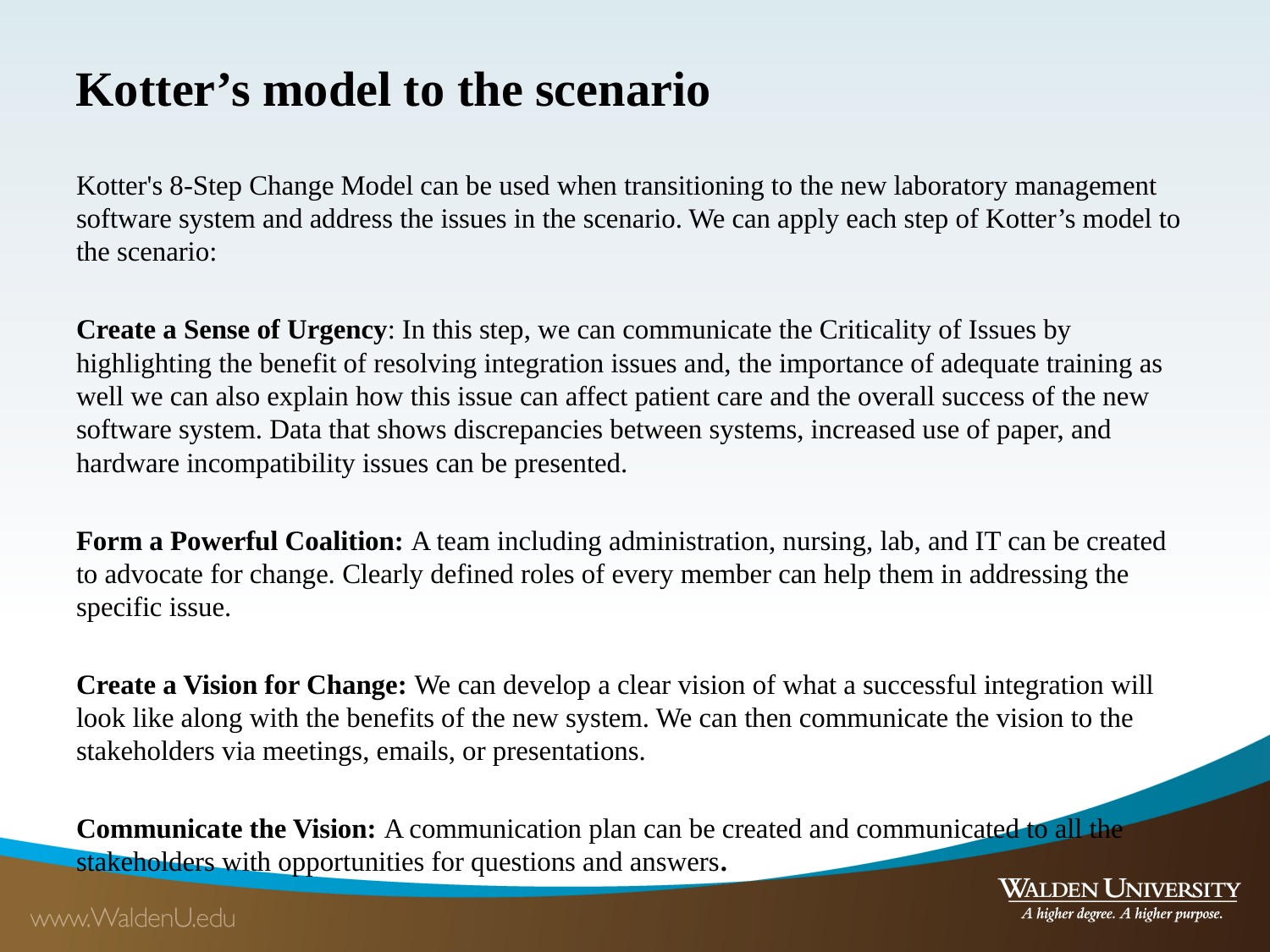

Kotter’s model to the scenario

Kotter's 8-Step Change Model can be used when transitioning to the new laboratory management software system and address the issues in the scenario. We can apply each step of Kotter’s model to the scenario:

Create a Sense of Urgency: In this step, we can communicate the Criticality of Issues by highlighting the benefit of resolving integration issues and, the importance of adequate training as well we can also explain how this issue can affect patient care and the overall success of the new software system. Data that shows discrepancies between systems, increased use of paper, and hardware incompatibility issues can be presented.

Form a Powerful Coalition: A team including administration, nursing, lab, and IT can be created to advocate for change. Clearly defined roles of every member can help them in addressing the specific issue.

Create a Vision for Change: We can develop a clear vision of what a successful integration will look like along with the benefits of the new system. We can then communicate the vision to the stakeholders via meetings, emails, or presentations.

Communicate the Vision: A communication plan can be created and communicated to all the stakeholders with opportunities for questions and answers.